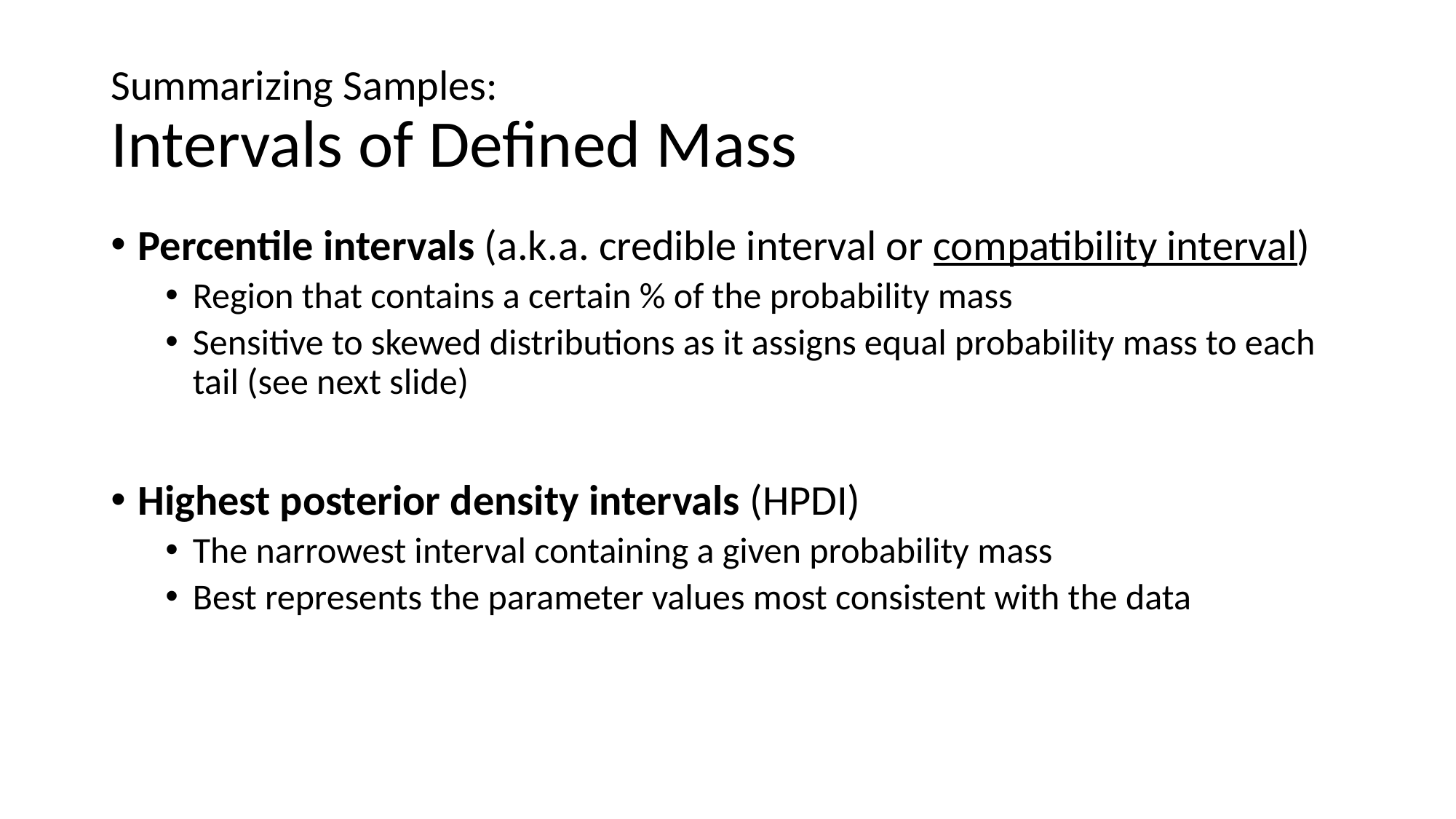

# Summarizing Samples: Intervals of Defined Mass
Percentile intervals (a.k.a. credible interval or compatibility interval)
Region that contains a certain % of the probability mass
Sensitive to skewed distributions as it assigns equal probability mass to each tail (see next slide)

Highest posterior density intervals (HPDI)
The narrowest interval containing a given probability mass
Best represents the parameter values most consistent with the data